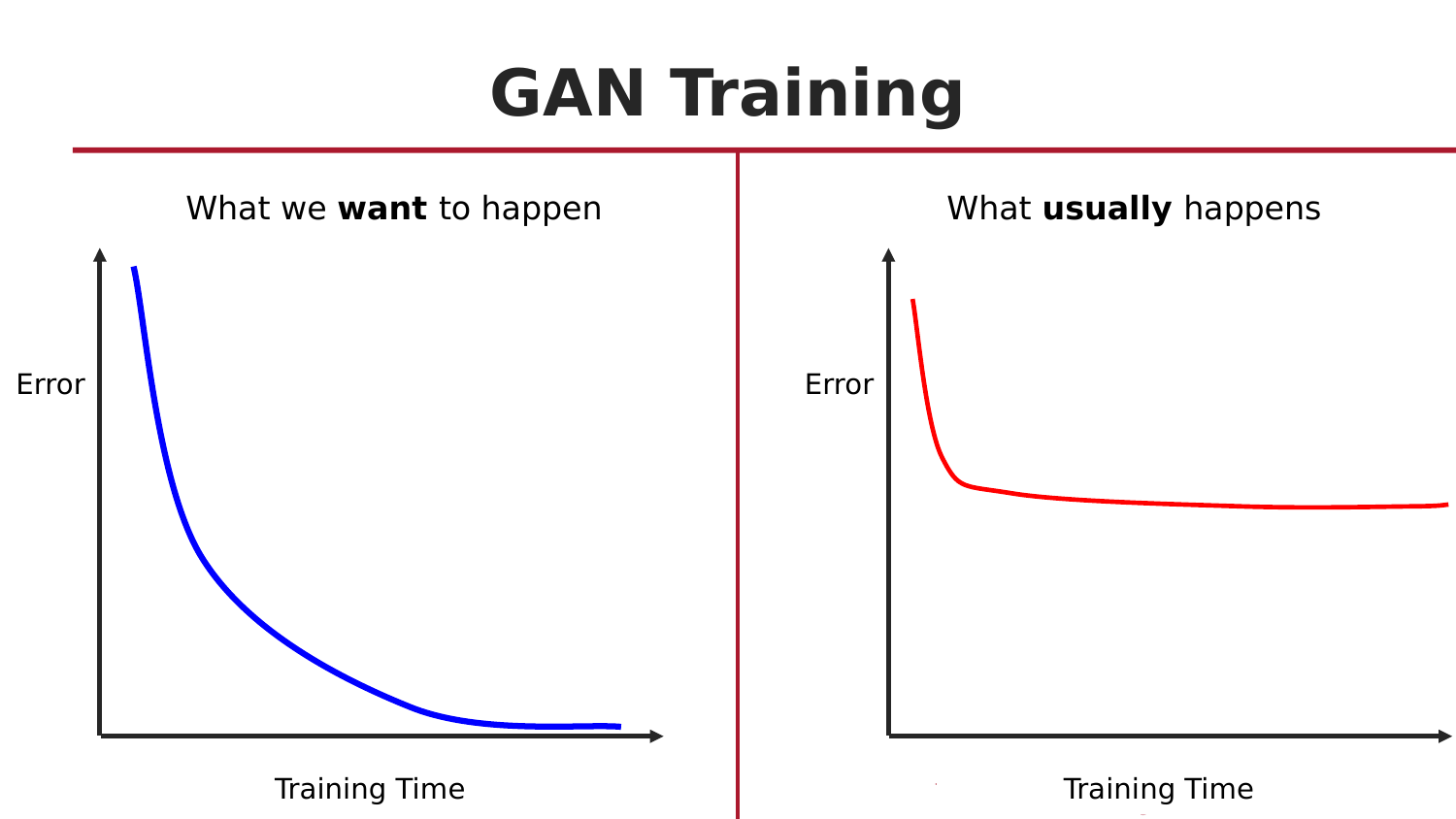

# GAN Training
What we want to happen
What usually happens

Error
Error

Training Time
Training Time